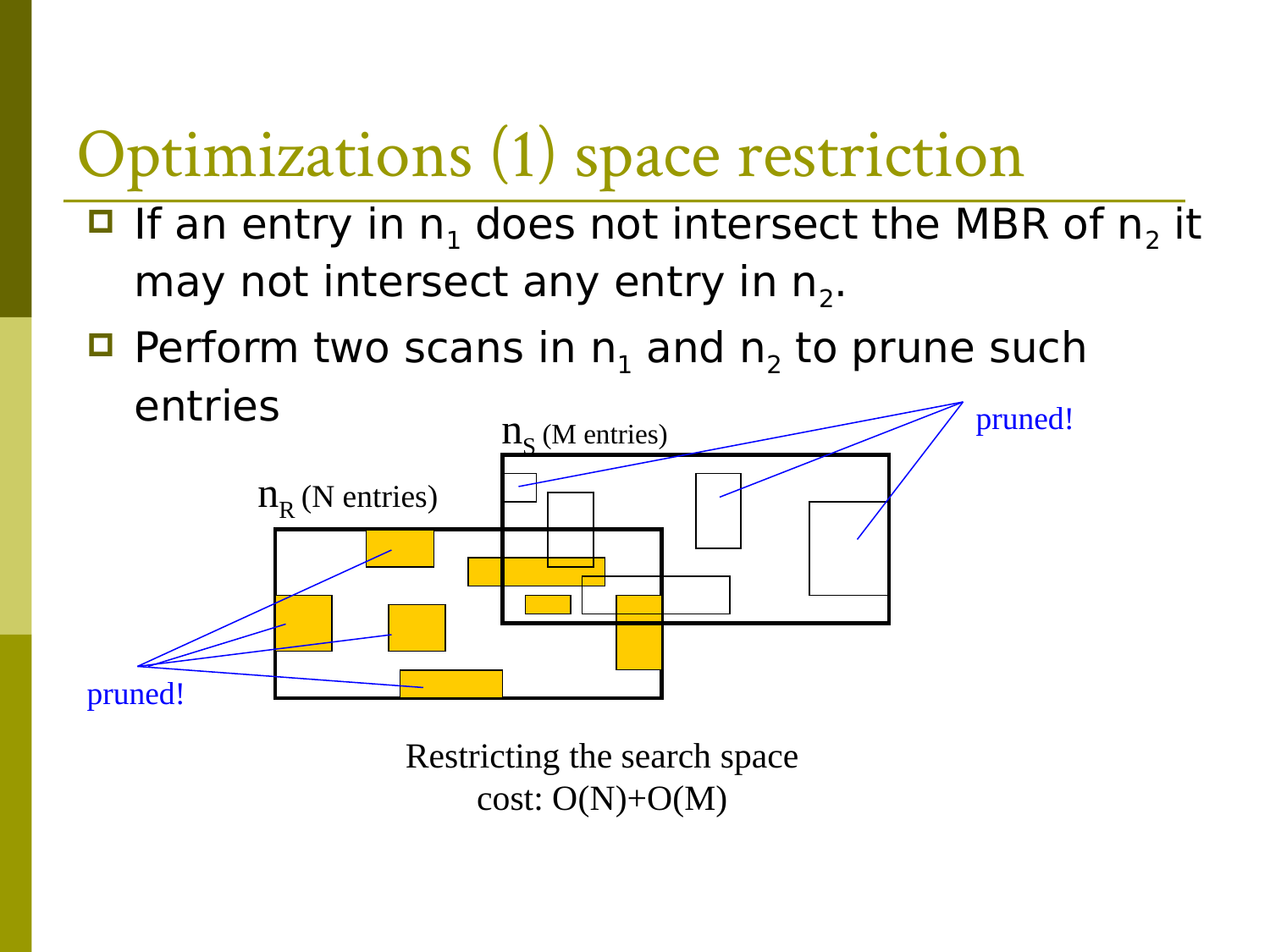

# Optimizations (1) space restriction
If an entry in n1 does not intersect the MBR of n2 it may not intersect any entry in n2.
Perform two scans in n1 and n2 to prune such entries

pruned!
nS (M entries)

nR (N entries)

pruned!

Restricting the search space
cost: O(N)+O(M)